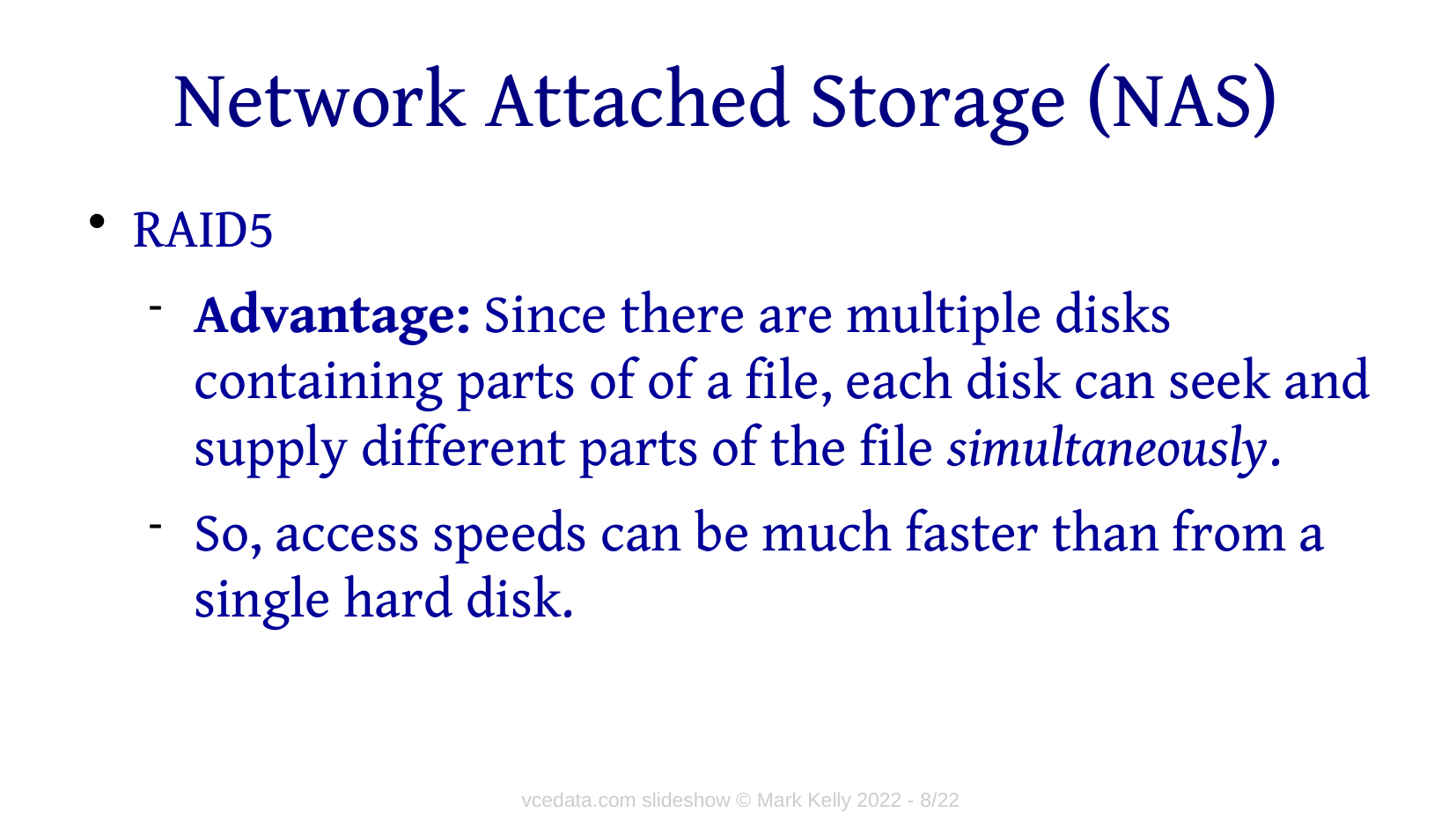

# Network Attached Storage (NAS)
RAID5
Advantage: Since there are multiple disks containing parts of of a file, each disk can seek and supply different parts of the file simultaneously.
So, access speeds can be much faster than from a single hard disk.
vcedata.com slideshow © Mark Kelly 2022 - 8/22